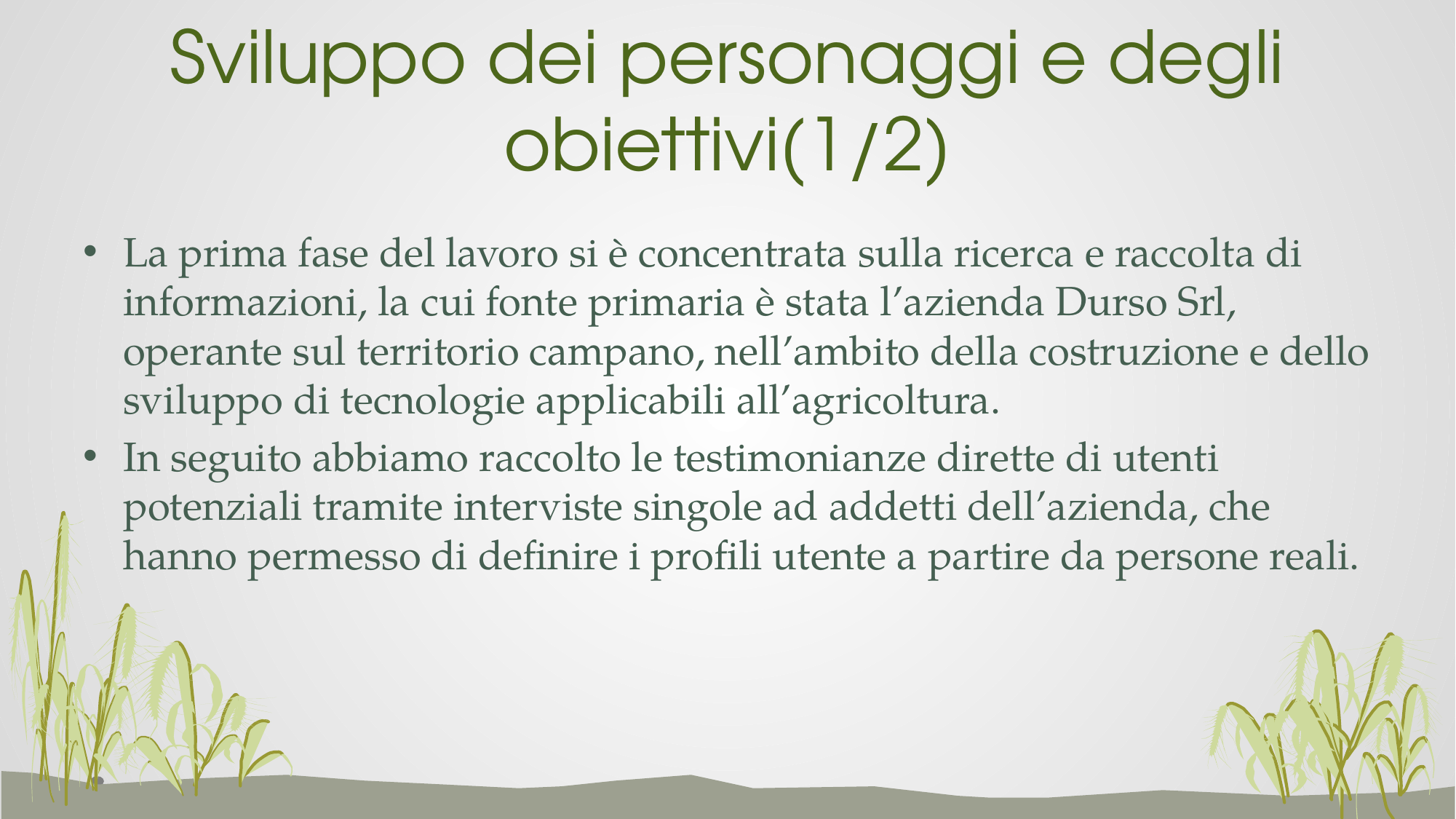

Sviluppo dei personaggi e degli obiettivi(1/2)
La prima fase del lavoro si è concentrata sulla ricerca e raccolta di informazioni, la cui fonte primaria è stata l’azienda Durso Srl, operante sul territorio campano, nell’ambito della costruzione e dello sviluppo di tecnologie applicabili all’agricoltura.
In seguito abbiamo raccolto le testimonianze dirette di utenti potenziali tramite interviste singole ad addetti dell’azienda, che hanno permesso di definire i profili utente a partire da persone reali.